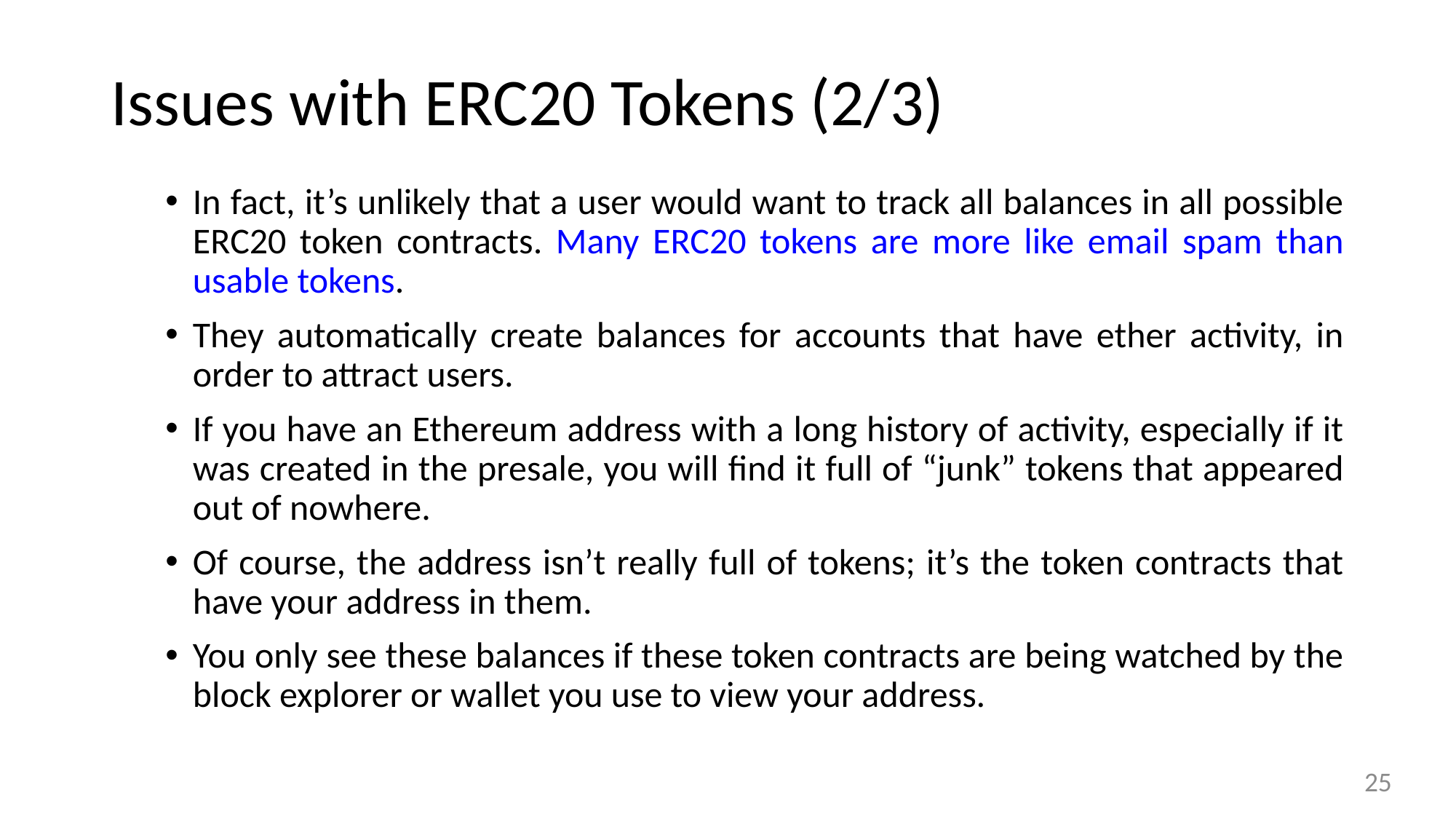

# Issues with ERC20 Tokens (2/3)
In fact, it’s unlikely that a user would want to track all balances in all possible ERC20 token contracts. Many ERC20 tokens are more like email spam than usable tokens.
They automatically create balances for accounts that have ether activity, in order to attract users.
If you have an Ethereum address with a long history of activity, especially if it was created in the presale, you will find it full of “junk” tokens that appeared out of nowhere.
Of course, the address isn’t really full of tokens; it’s the token contracts that have your address in them.
You only see these balances if these token contracts are being watched by the block explorer or wallet you use to view your address.
25